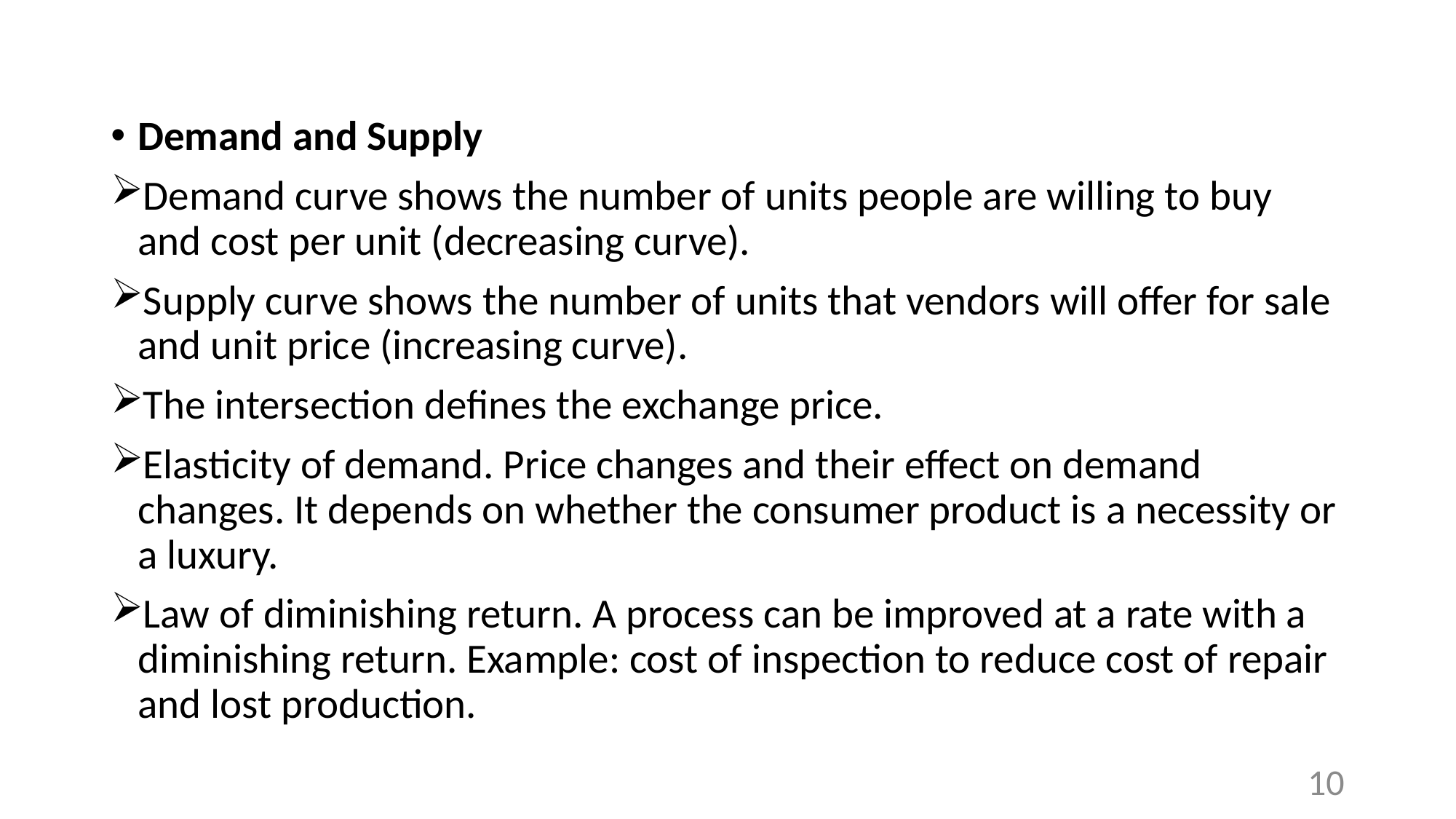

Demand and Supply
Demand curve shows the number of units people are willing to buy and cost per unit (decreasing curve).
Supply curve shows the number of units that vendors will offer for sale and unit price (increasing curve).
The intersection defines the exchange price.
Elasticity of demand. Price changes and their effect on demand changes. It depends on whether the consumer product is a necessity or a luxury.
Law of diminishing return. A process can be improved at a rate with a diminishing return. Example: cost of inspection to reduce cost of repair and lost production.
10